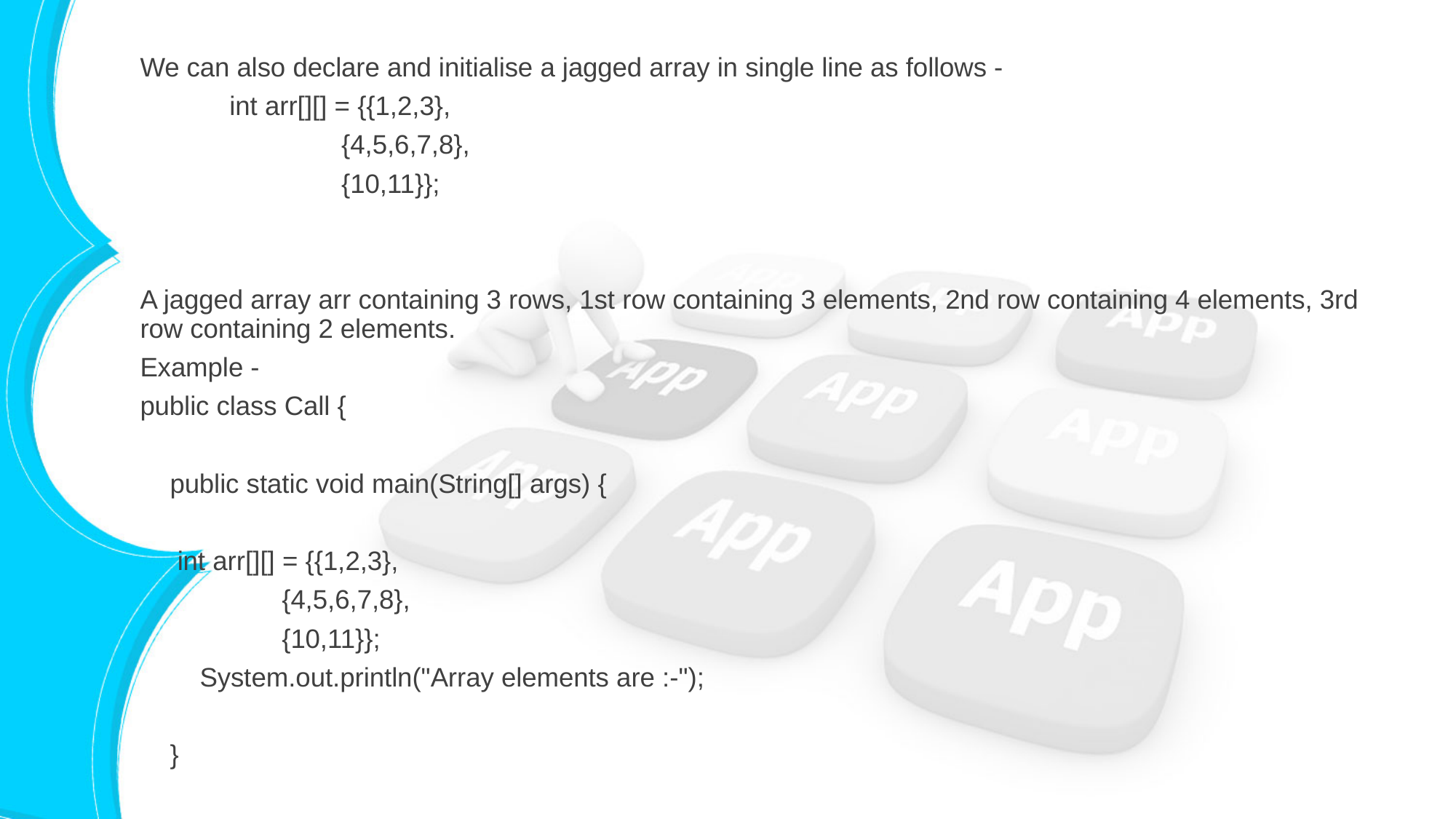

We can also declare and initialise a jagged array in single line as follows -
            int arr[][] = {{1,2,3},
                           {4,5,6,7,8},
                           {10,11}};

A jagged array arr containing 3 rows, 1st row containing 3 elements, 2nd row containing 4 elements, 3rd row containing 2 elements.
Example -
public class Call {

    public static void main(String[] args) {

     int arr[][] = {{1,2,3},
                   {4,5,6,7,8},
                   {10,11}};
        System.out.println("Array elements are :-");

    }